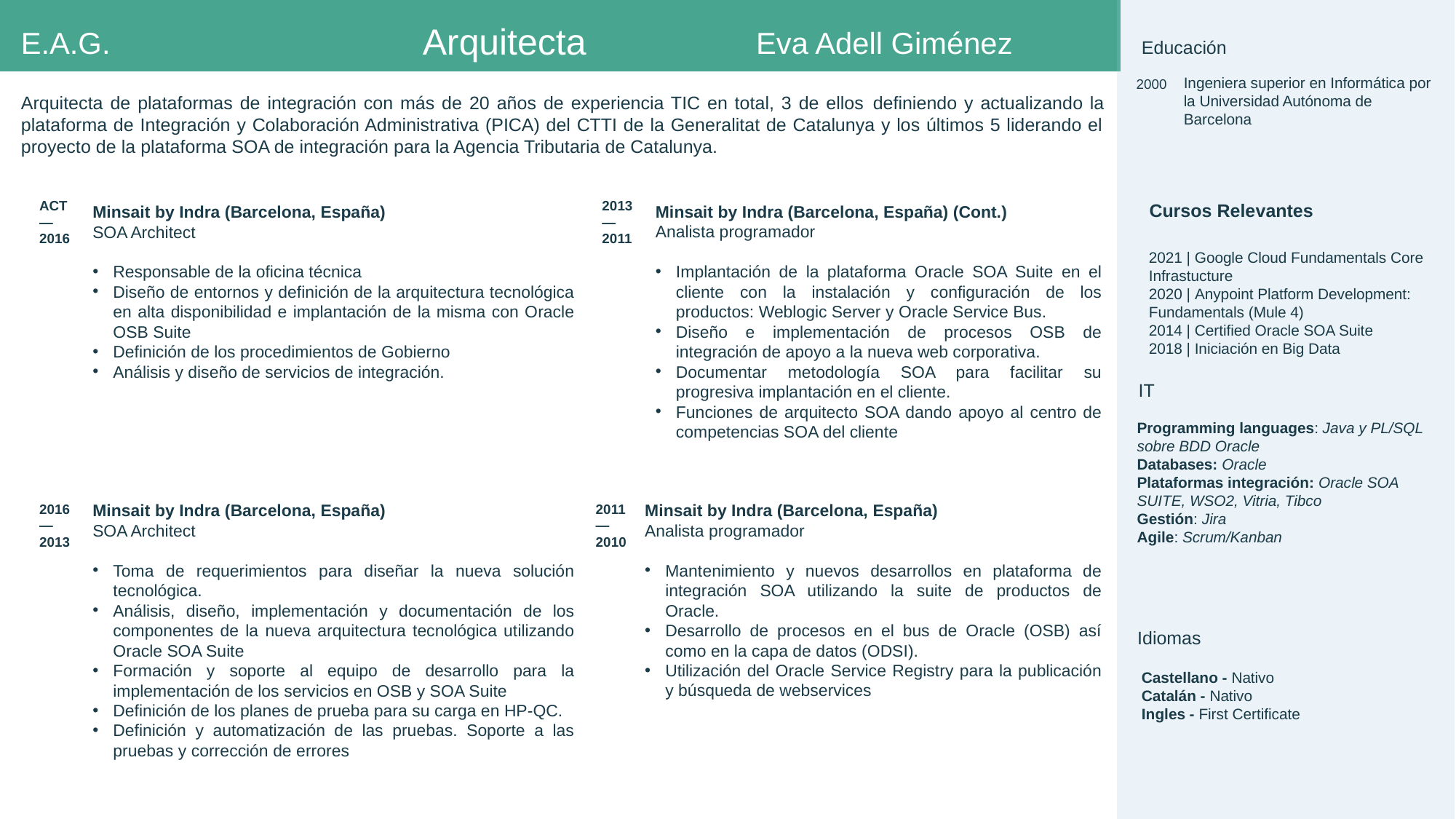

Arquitecta
E.A.G.
Eva Adell Giménez
Educación
Ingeniera superior en Informática por la Universidad Autónoma de Barcelona
2000
Arquitecta de plataformas de integración con más de 20 años de experiencia TIC en total, 3 de ellos definiendo y actualizando la plataforma de Integración y Colaboración Administrativa (PICA) del CTTI de la Generalitat de Catalunya y los últimos 5 liderando el proyecto de la plataforma SOA de integración para la Agencia Tributaria de Catalunya.
ACT
—
2016

2013
—
2011

Cursos Relevantes
Minsait by Indra (Barcelona, España)
SOA Architect

Responsable de la oficina técnica
Diseño de entornos y definición de la arquitectura tecnológica en alta disponibilidad e implantación de la misma con Oracle OSB Suite
Definición de los procedimientos de Gobierno
Análisis y diseño de servicios de integración.
Minsait by Indra (Barcelona, España) (Cont.)
Analista programador

Implantación de la plataforma Oracle SOA Suite en el cliente con la instalación y configuración de los productos: Weblogic Server y Oracle Service Bus.
Diseño e implementación de procesos OSB de integración de apoyo a la nueva web corporativa.
Documentar metodología SOA para facilitar su progresiva implantación en el cliente.
Funciones de arquitecto SOA dando apoyo al centro de competencias SOA del cliente
2021 | Google Cloud Fundamentals Core Infrastucture
2020 | Anypoint Platform Development: Fundamentals (Mule 4)
2014 | Certified Oracle SOA Suite
2018 | Iniciación en Big Data
IT
Programming languages: Java y PL/SQL sobre BDD Oracle
Databases: Oracle
Plataformas integración: Oracle SOA SUITE, WSO2, Vitria, Tibco
Gestión: Jira
Agile: Scrum/Kanban
Minsait by Indra (Barcelona, España)
SOA Architect

Toma de requerimientos para diseñar la nueva solución tecnológica.
Análisis, diseño, implementación y documentación de los componentes de la nueva arquitectura tecnológica utilizando Oracle SOA Suite
Formación y soporte al equipo de desarrollo para la implementación de los servicios en OSB y SOA Suite
Definición de los planes de prueba para su carga en HP-QC.
Definición y automatización de las pruebas. Soporte a las pruebas y corrección de errores
Minsait by Indra (Barcelona, España)
Analista programador

Mantenimiento y nuevos desarrollos en plataforma de integración SOA utilizando la suite de productos de Oracle.
Desarrollo de procesos en el bus de Oracle (OSB) así como en la capa de datos (ODSI).
Utilización del Oracle Service Registry para la publicación y búsqueda de webservices
2016
—
2013

2011
—
2010
Idiomas
Castellano - Nativo
Catalán - Nativo
Ingles - First Certificate